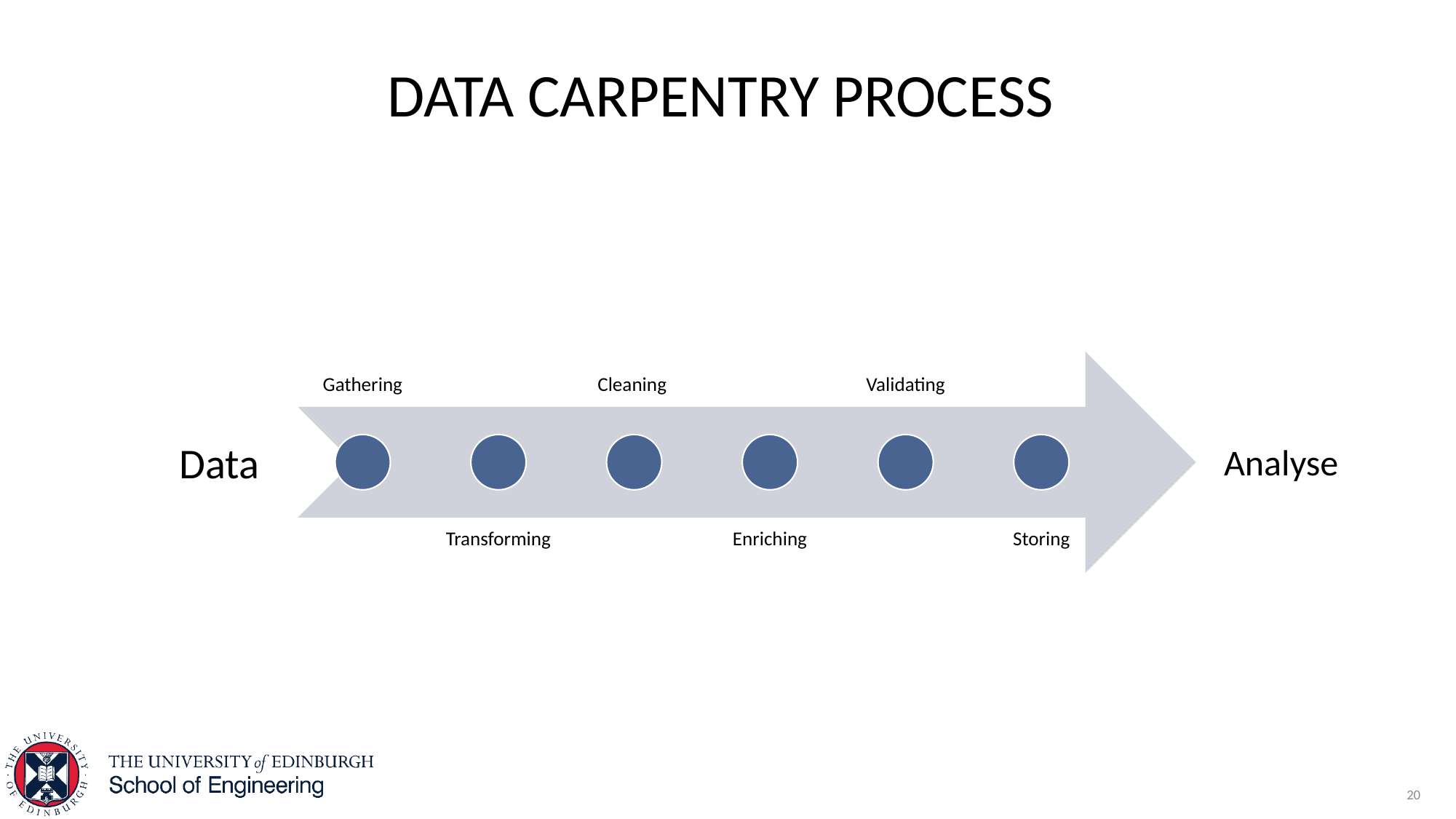

# Data carpentry process
Gathering
Transforming
Cleaning
Enriching
Validating
Storing
Data
Analyse
20